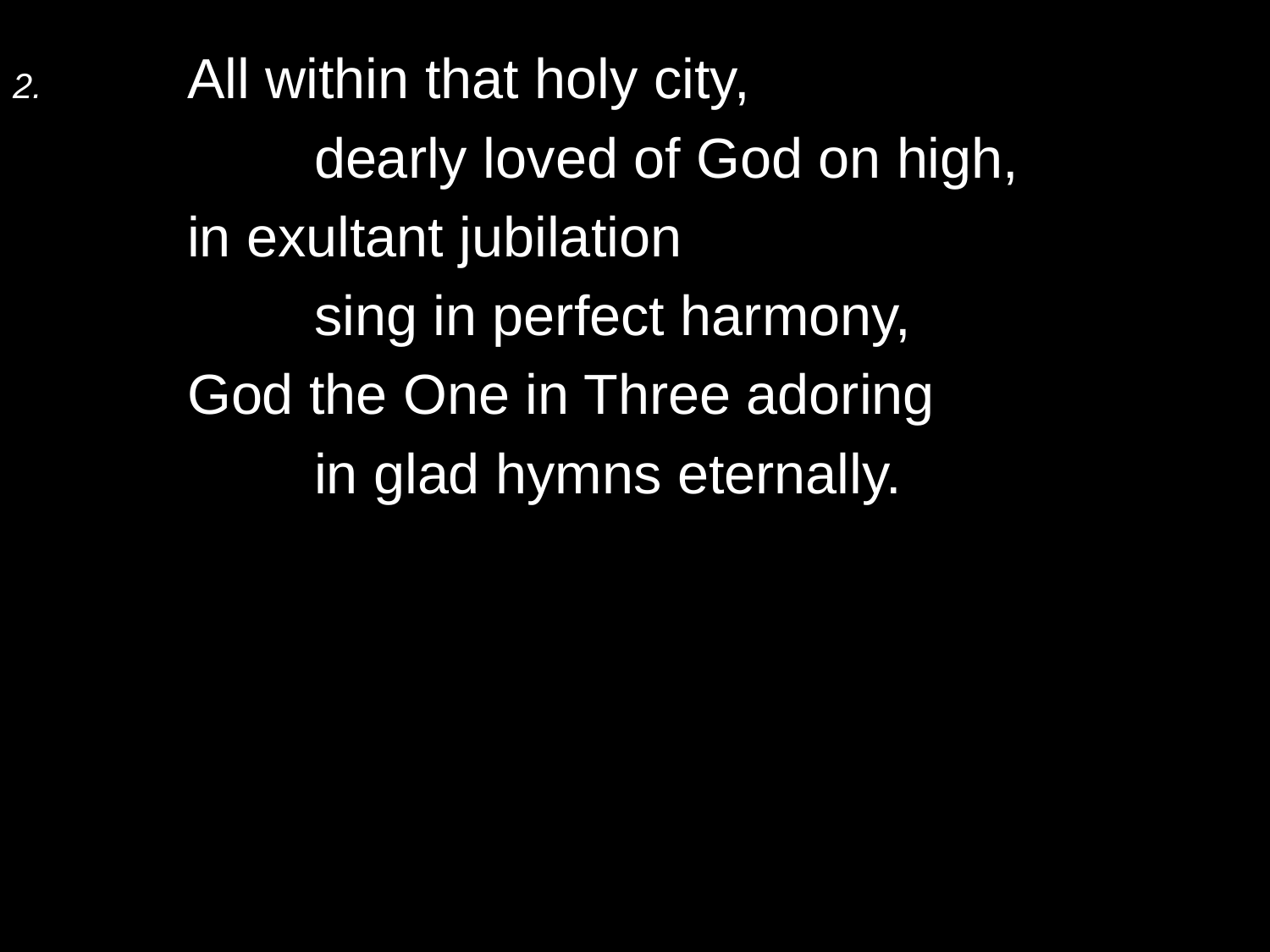

2.	All within that holy city,
		dearly loved of God on high,
	in exultant jubilation
		sing in perfect harmony,
	God the One in Three adoring
		in glad hymns eternally.